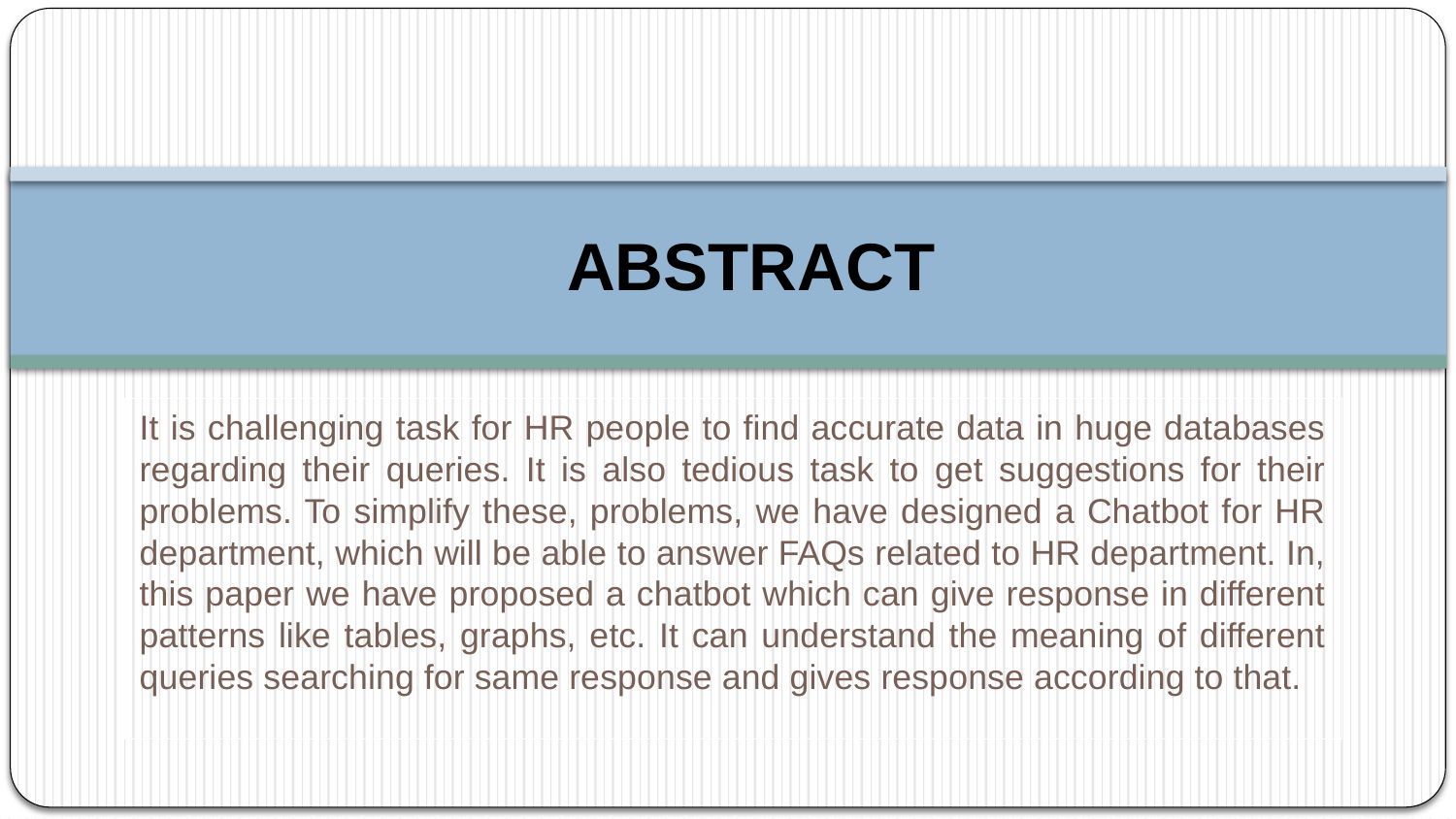

# ABSTRACT
It is challenging task for HR people to find accurate data in huge databases regarding their queries. It is also tedious task to get suggestions for their problems. To simplify these, problems, we have designed a Chatbot for HR department, which will be able to answer FAQs related to HR department. In, this paper we have proposed a chatbot which can give response in different patterns like tables, graphs, etc. It can understand the meaning of different queries searching for same response and gives response according to that.